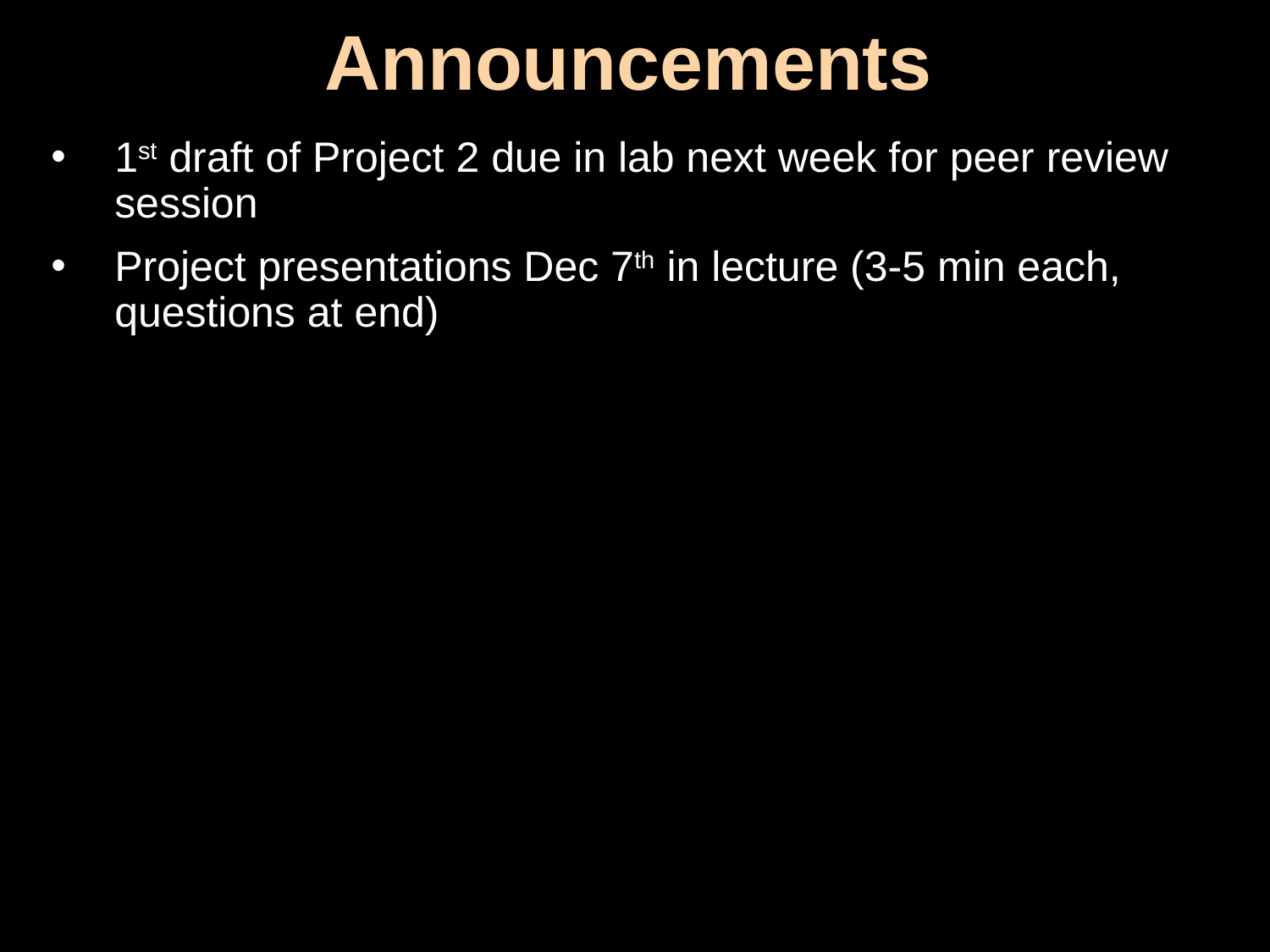

# Announcements
1st draft of Project 2 due in lab next week for peer review session
Project presentations Dec 7th in lecture (3-5 min each, questions at end)